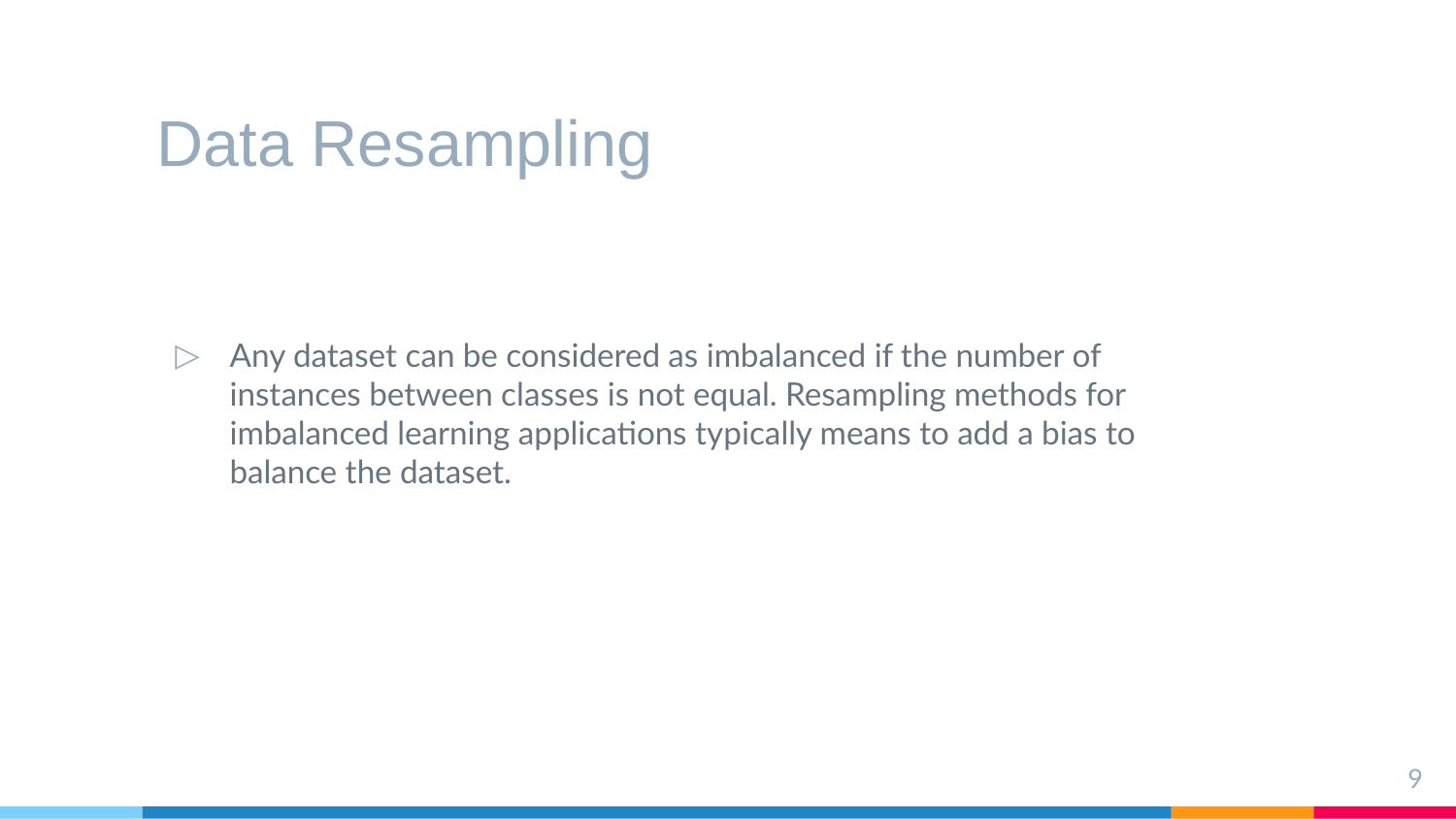

# Data Resampling

Any dataset can be considered as imbalanced if the number of instances between classes is not equal. Resampling methods for imbalanced learning applications typically means to add a bias to balance the dataset.
9